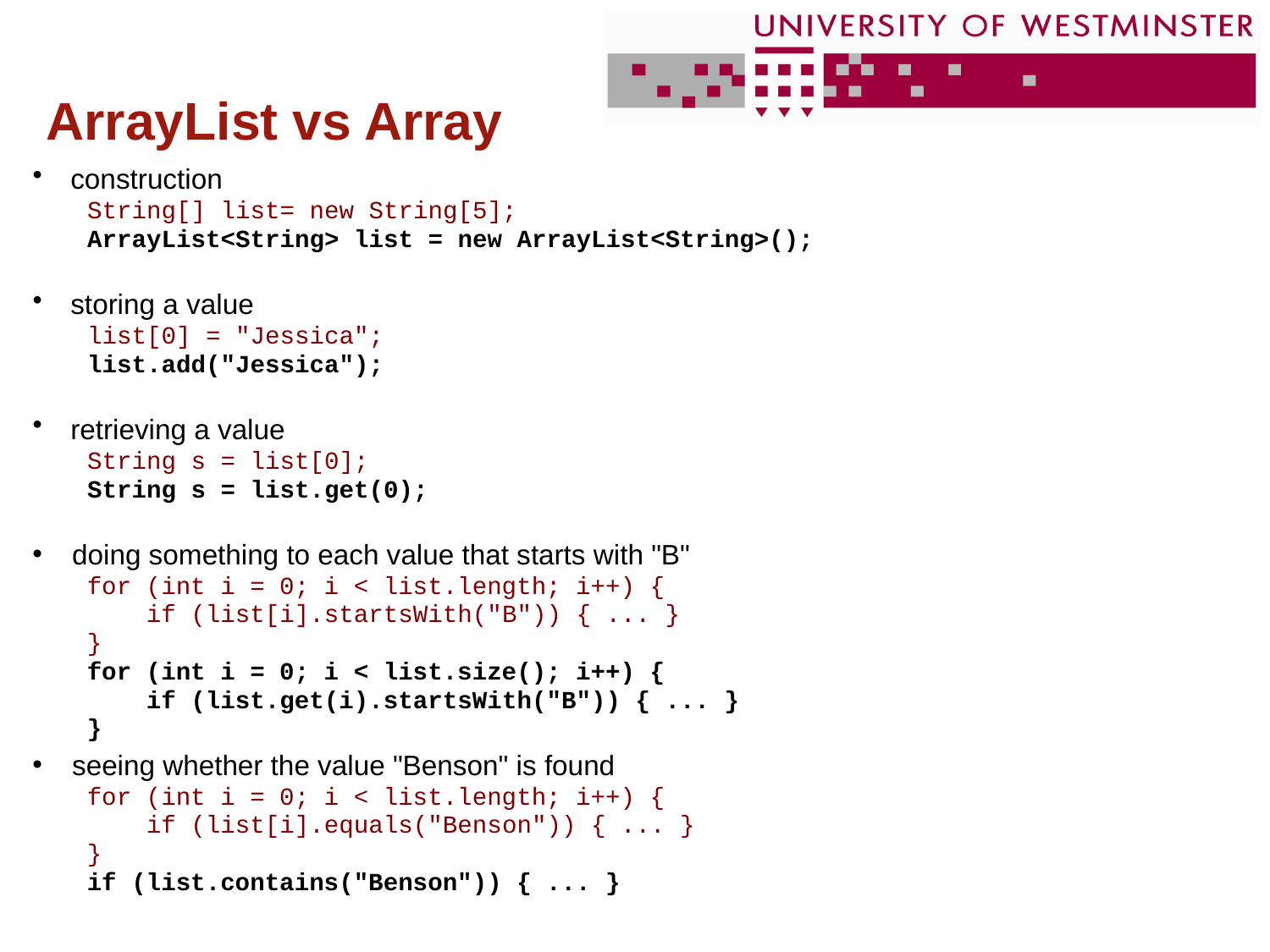

# ArrayList vs Array
construction
String[] list= new String[5];
ArrayList<String> list = new ArrayList<String>();

storing a value
list[0] = "Jessica";
list.add("Jessica");

retrieving a value
String s = list[0];
String s = list.get(0);

doing something to each value that starts with "B"
for (int i = 0; i < list.length; i++) {
    if (list[i].startsWith("B")) { ... }
}
for (int i = 0; i < list.size(); i++) {
    if (list.get(i).startsWith("B")) { ... }
}
seeing whether the value "Benson" is found
for (int i = 0; i < list.length; i++) {
    if (list[i].equals("Benson")) { ... }
}
if (list.contains("Benson")) { ... }